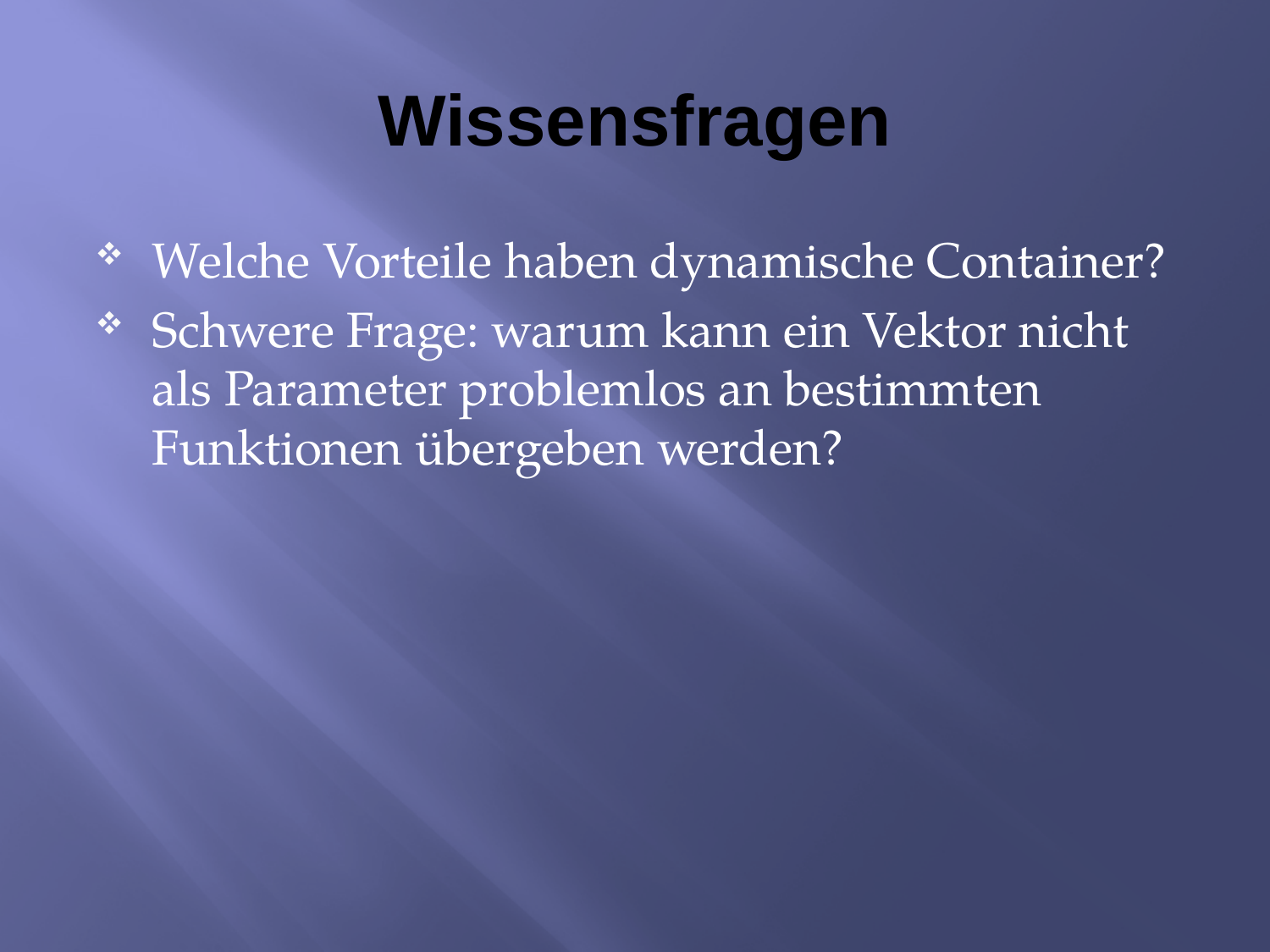

# Wissensfragen
Welche Vorteile haben dynamische Container?
Schwere Frage: warum kann ein Vektor nicht als Parameter problemlos an bestimmten Funktionen übergeben werden?